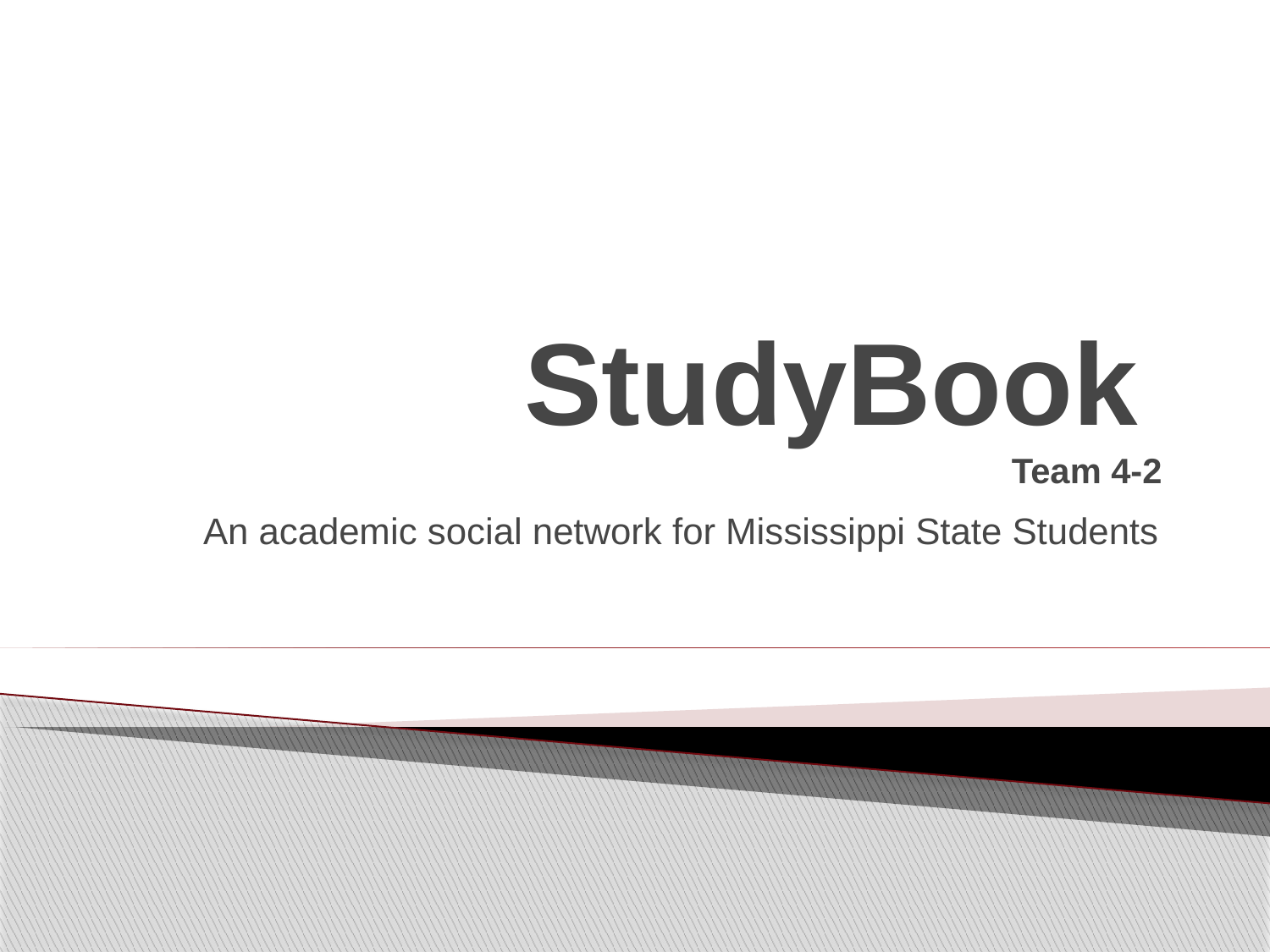

# StudyBook Team 4-2
An academic social network for Mississippi State Students